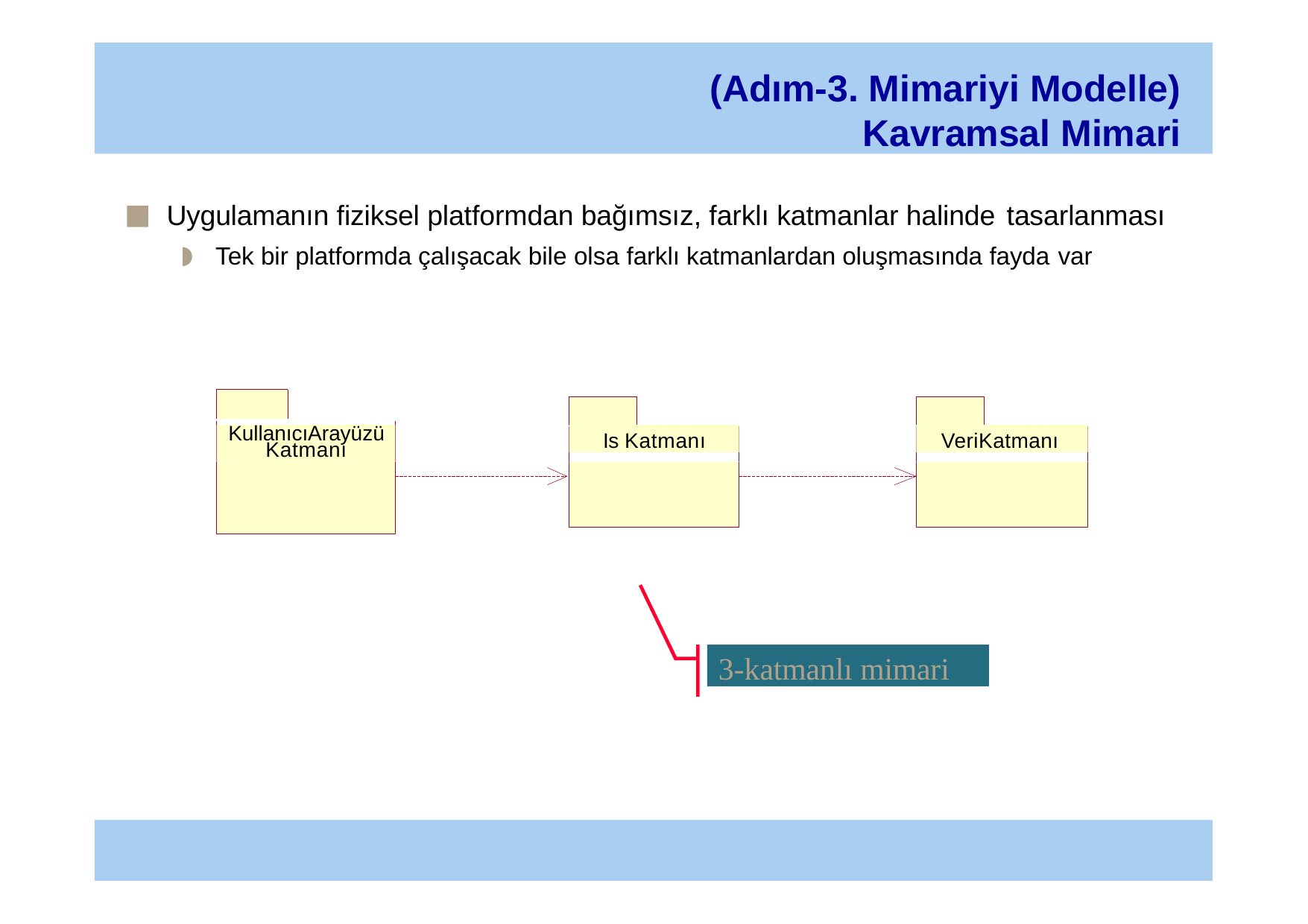

(Adım-3. Mimariyi Modelle)
Kavramsal Mimari
Uygulamanın fiziksel platformdan bağımsız, farklı katmanlar halinde tasarlanması
Tek bir platformda çalışacak bile olsa farklı katmanlardan oluşmasında fayda var

KullanıcıArayüzü
Katmanı
Is Katmanı
VeriKatmanı

3-katmanlı mimari